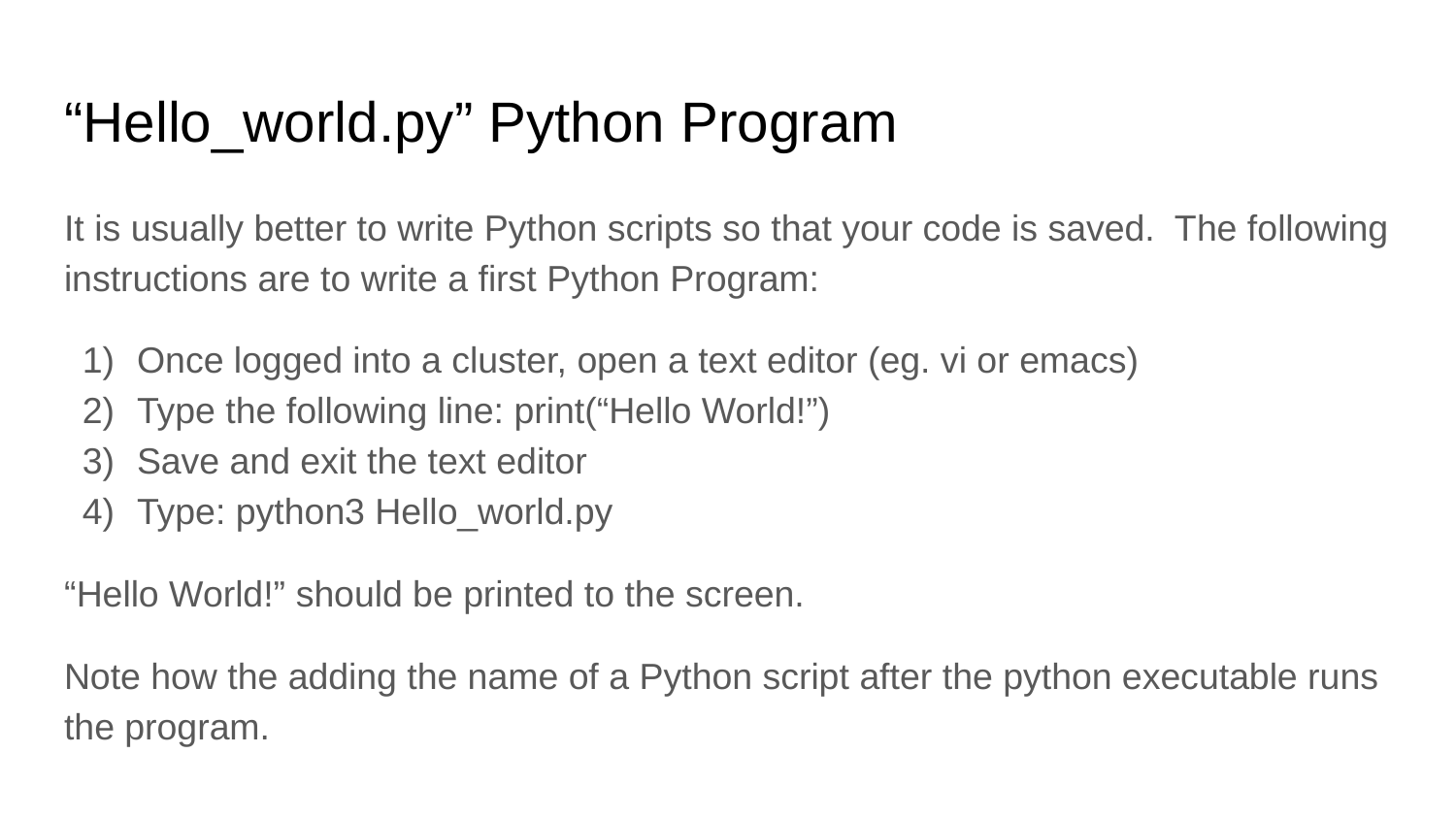

# “Hello_world.py” Python Program
It is usually better to write Python scripts so that your code is saved.  The following instructions are to write a first Python Program:
Once logged into a cluster, open a text editor (eg. vi or emacs)
Type the following line: print(“Hello World!”)
Save and exit the text editor
Type: python3 Hello_world.py
“Hello World!” should be printed to the screen.
Note how the adding the name of a Python script after the python executable runs the program.